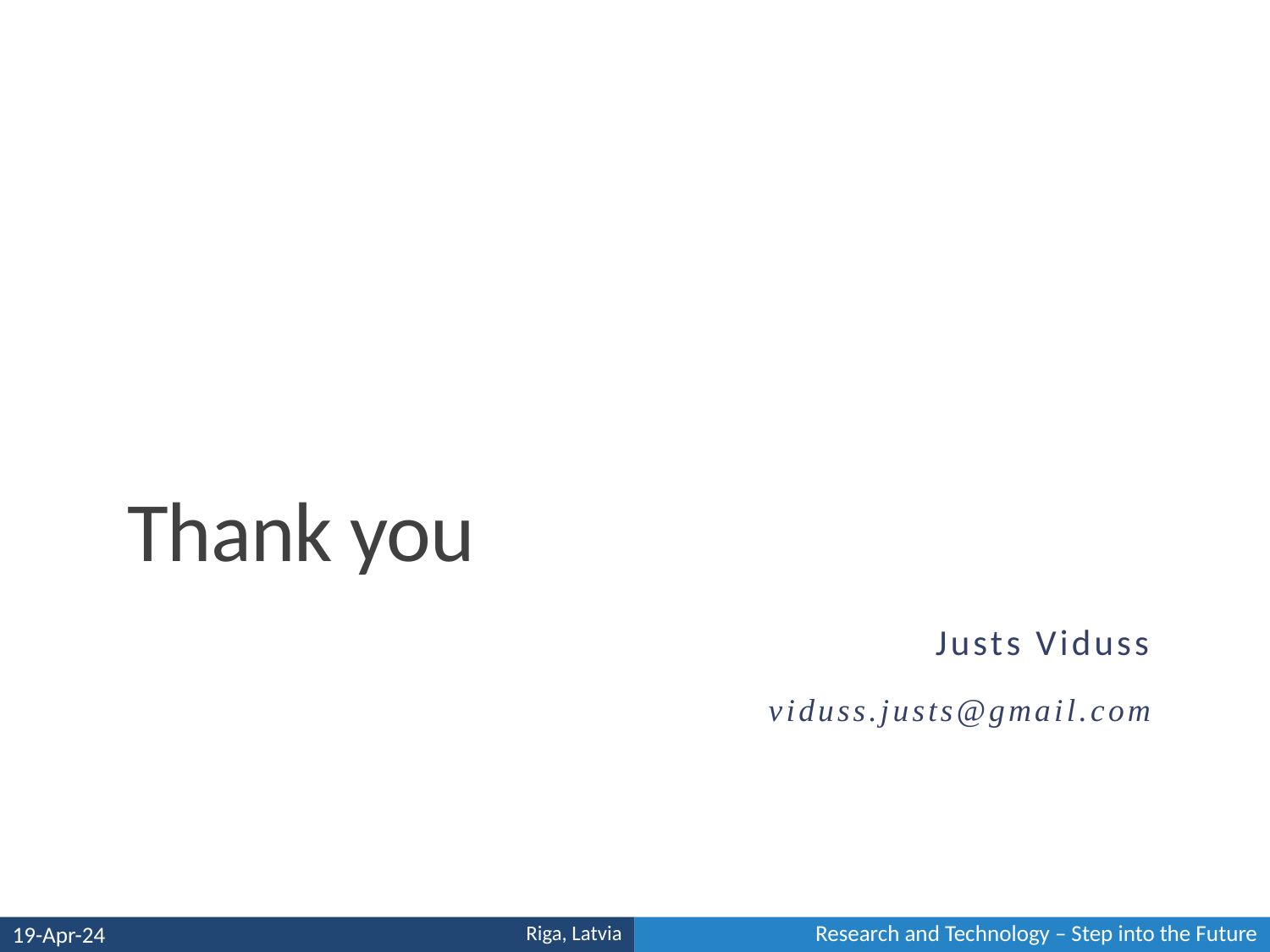

# Thank you
Justs Viduss
viduss.justs@gmail.com
19-Apr-24